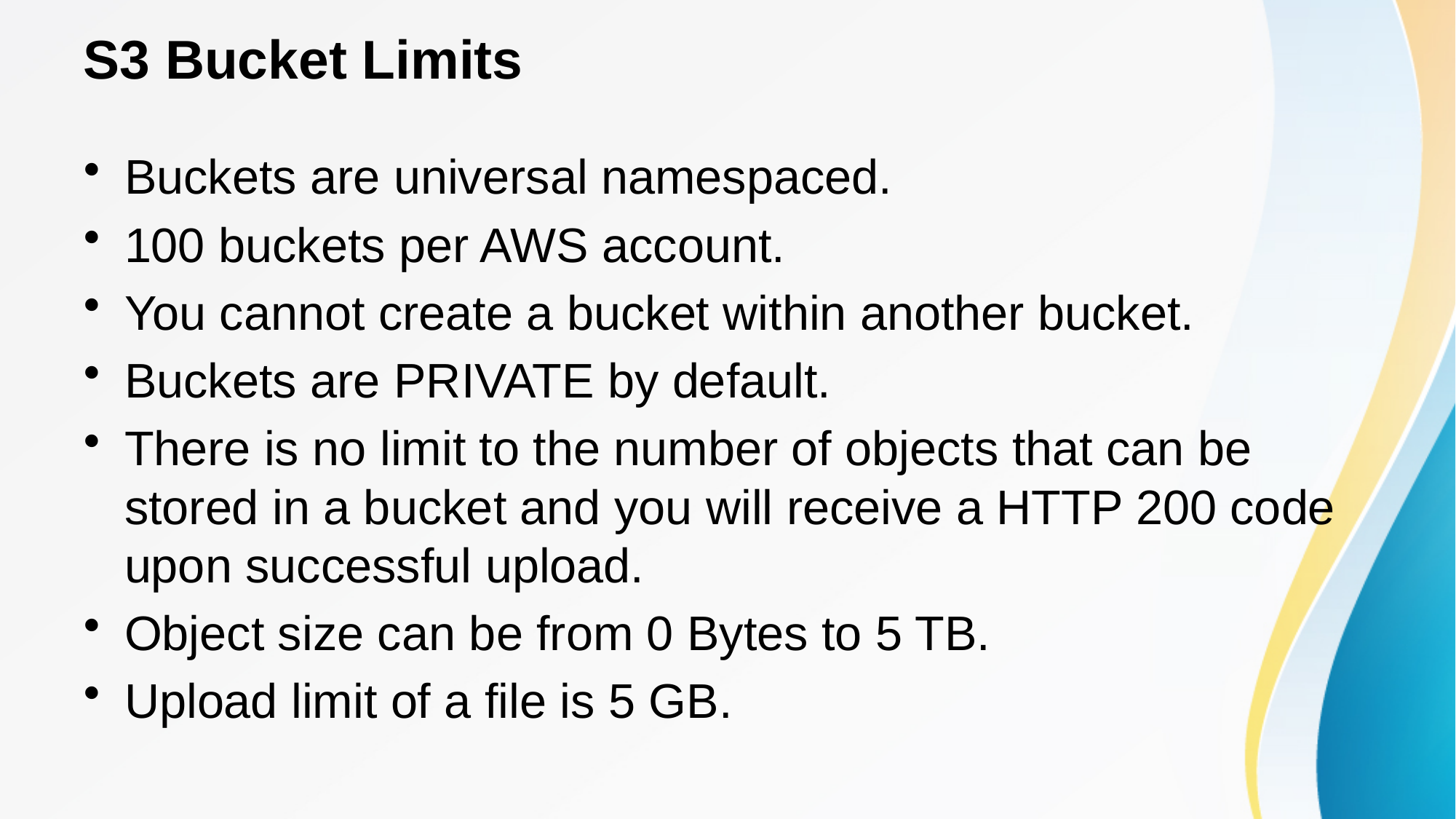

# S3 Bucket Limits
Buckets are universal namespaced.
100 buckets per AWS account.
You cannot create a bucket within another bucket.
Buckets are PRIVATE by default.
There is no limit to the number of objects that can be stored in a bucket and you will receive a HTTP 200 code upon successful upload.
Object size can be from 0 Bytes to 5 TB.
Upload limit of a file is 5 GB.